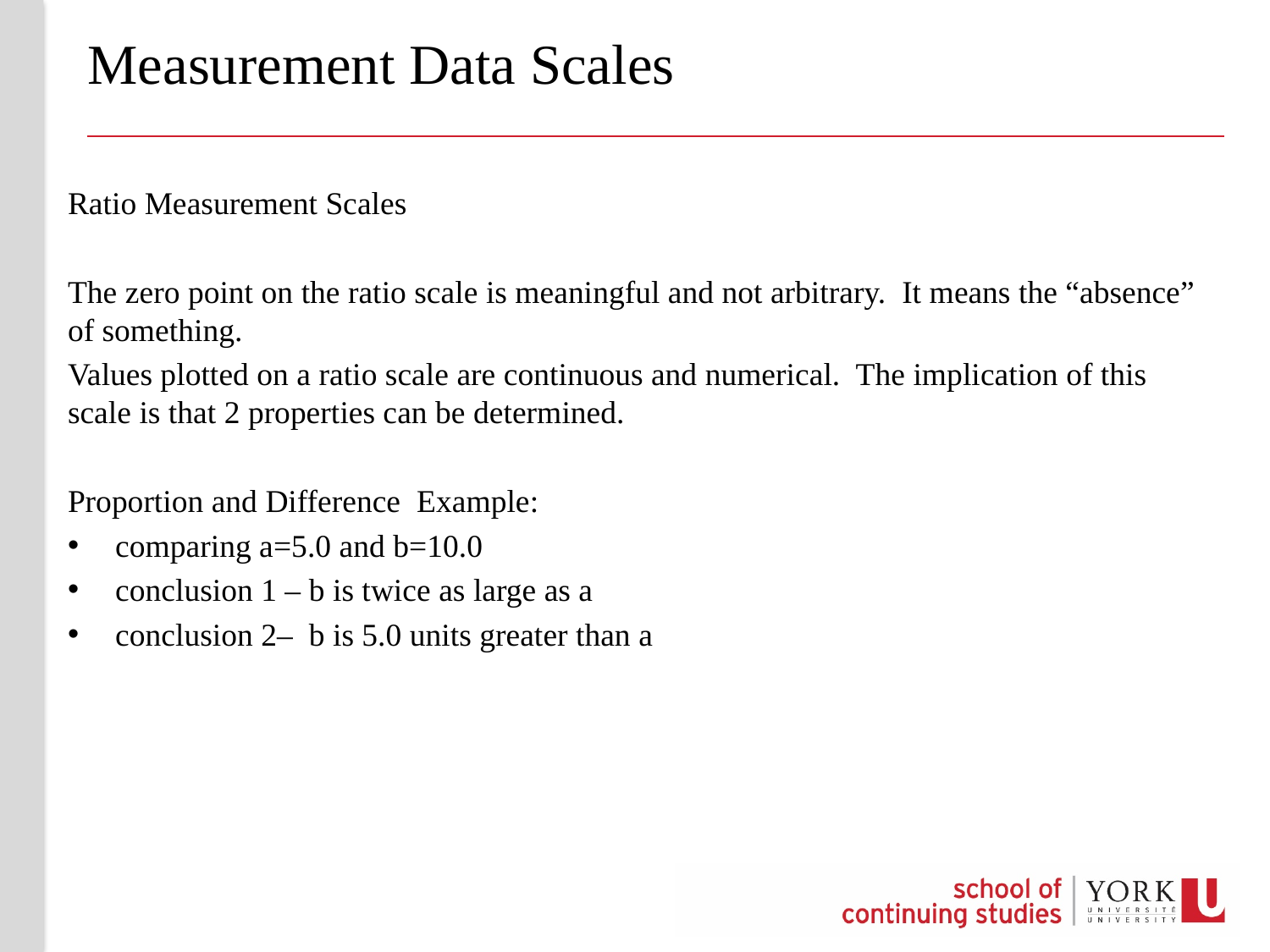

# Measurement Data Scales

Ratio Measurement Scales

The zero point on the ratio scale is meaningful and not arbitrary.  It means the “absence” of something.
Values plotted on a ratio scale are continuous and numerical.  The implication of this scale is that 2 properties can be determined.

Proportion and Difference  Example:
comparing a=5.0 and b=10.0
conclusion 1 – b is twice as large as a
conclusion 2–  b is 5.0 units greater than a